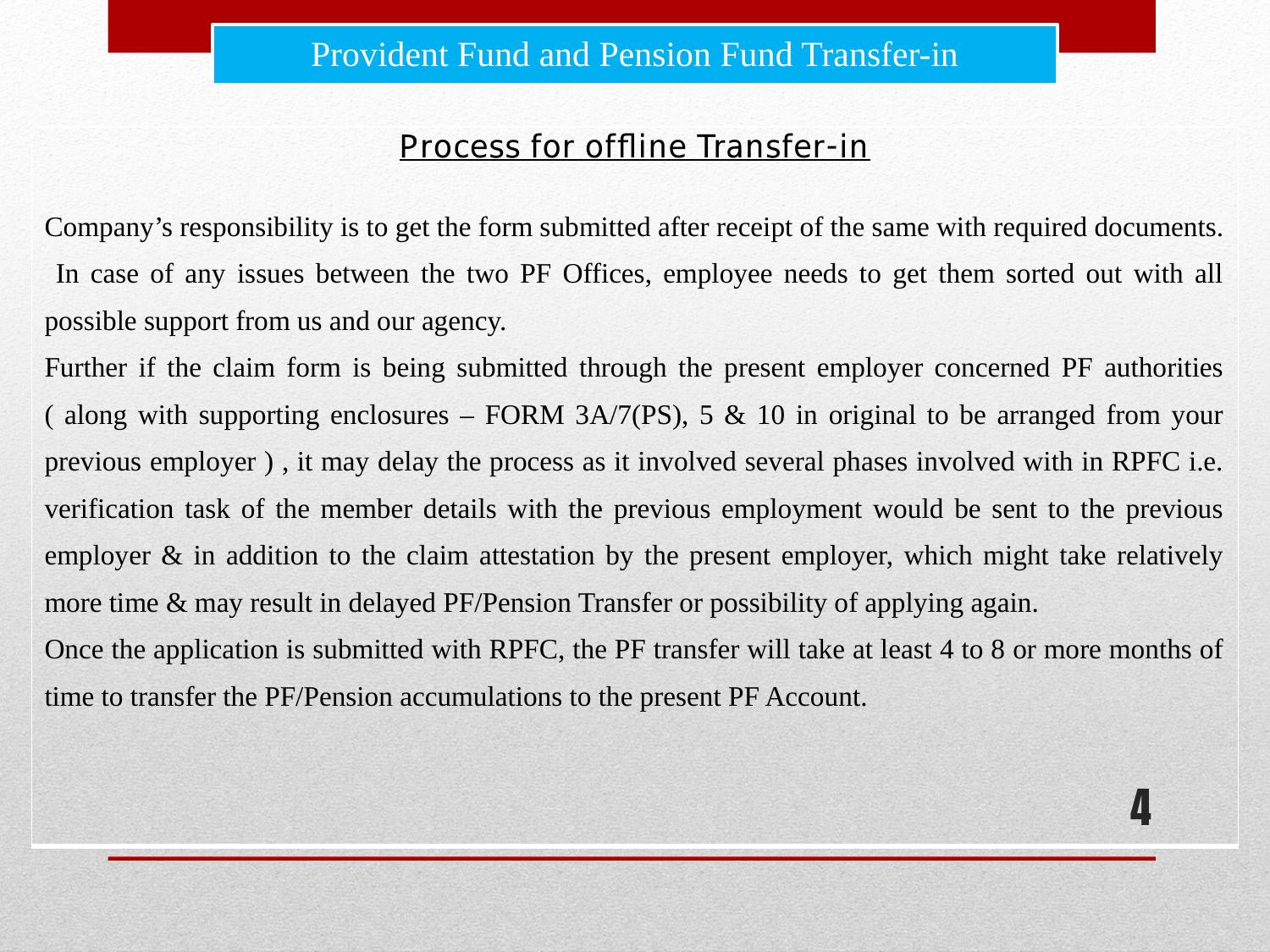

Provident Fund and Pension Fund Transfer-in
| Process for offline Transfer-in Company’s responsibility is to get the form submitted after receipt of the same with required documents. In case of any issues between the two PF Offices, employee needs to get them sorted out with all possible support from us and our agency. Further if the claim form is being submitted through the present employer concerned PF authorities ( along with supporting enclosures – FORM 3A/7(PS), 5 & 10 in original to be arranged from your previous employer ) , it may delay the process as it involved several phases involved with in RPFC i.e. verification task of the member details with the previous employment would be sent to the previous employer & in addition to the claim attestation by the present employer, which might take relatively more time & may result in delayed PF/Pension Transfer or possibility of applying again. Once the application is submitted with RPFC, the PF transfer will take at least 4 to 8 or more months of time to transfer the PF/Pension accumulations to the present PF Account. |
| --- |
4